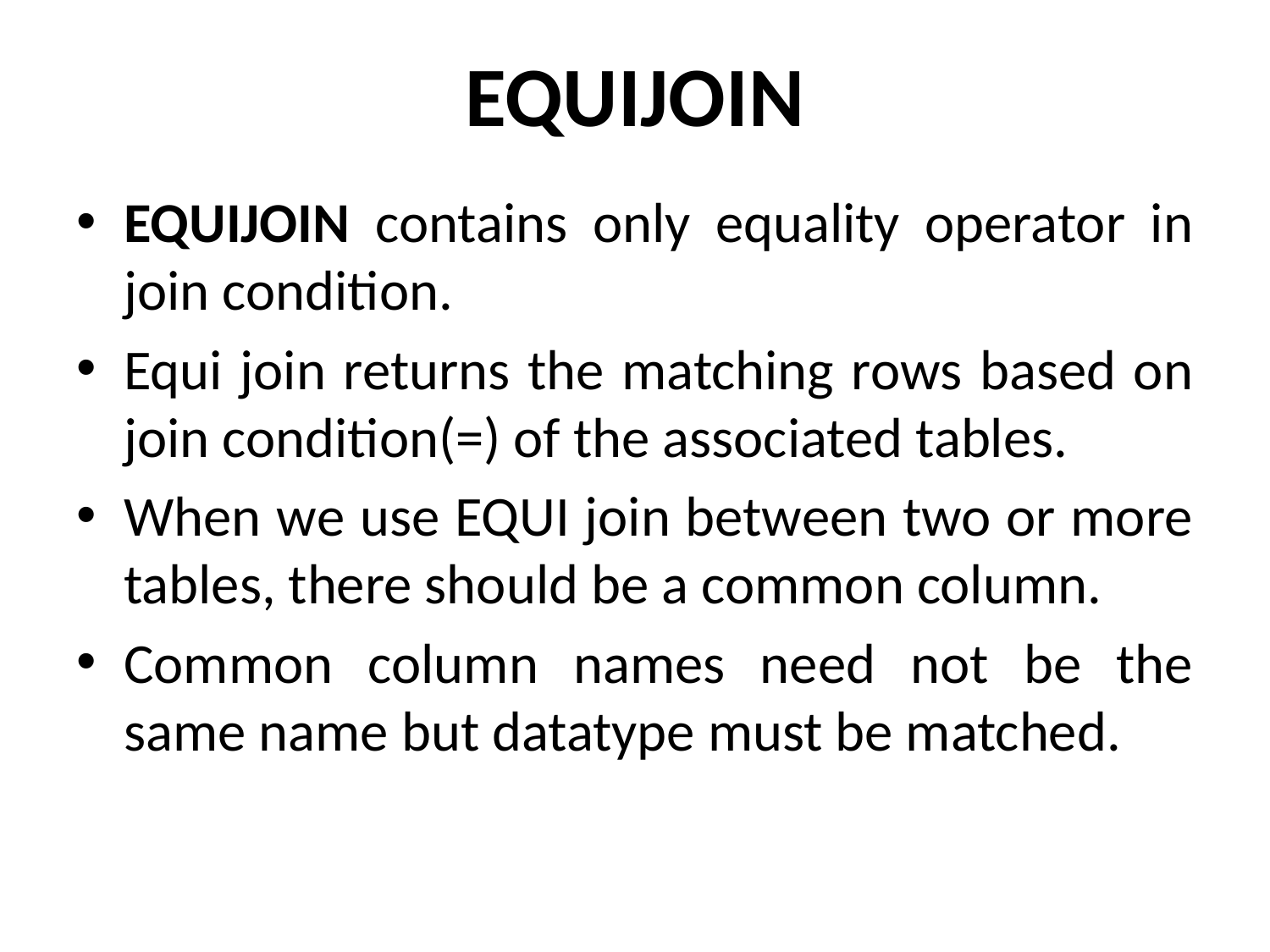

# EQUIJOIN
EQUIJOIN contains only equality operator in join condition.
Equi join returns the matching rows based on join condition(=) of the associated tables.
When we use EQUI join between two or more tables, there should be a common column.
Common column names need not be the same name but datatype must be matched.